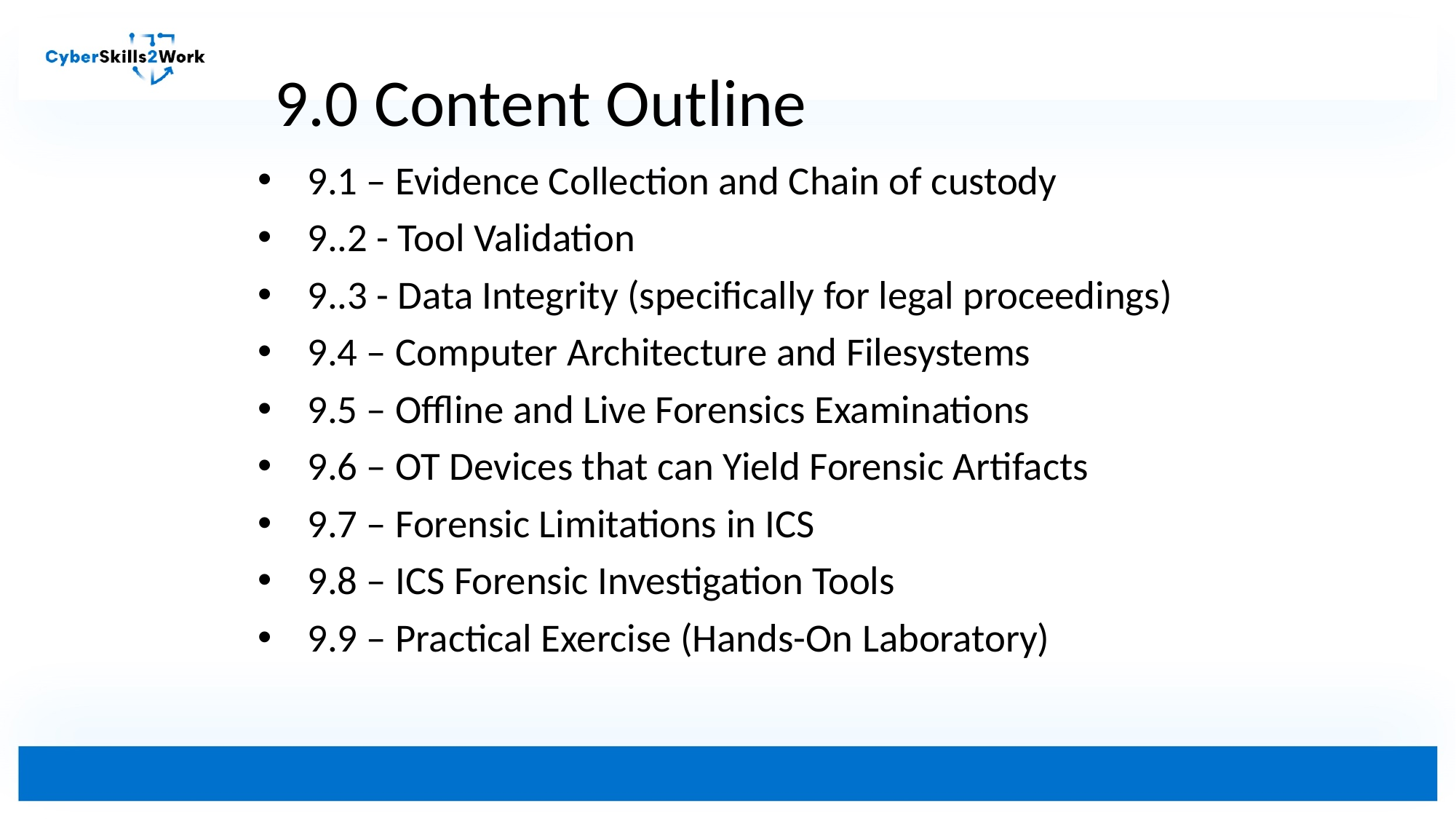

# 9.0 Content Outline
9.1 – Evidence Collection and Chain of custody
9..2 - Tool Validation
9..3 - Data Integrity (specifically for legal proceedings)
9.4 – Computer Architecture and Filesystems
9.5 – Offline and Live Forensics Examinations
9.6 – OT Devices that can Yield Forensic Artifacts
9.7 – Forensic Limitations in ICS
9.8 – ICS Forensic Investigation Tools
9.9 – Practical Exercise (Hands-On Laboratory)